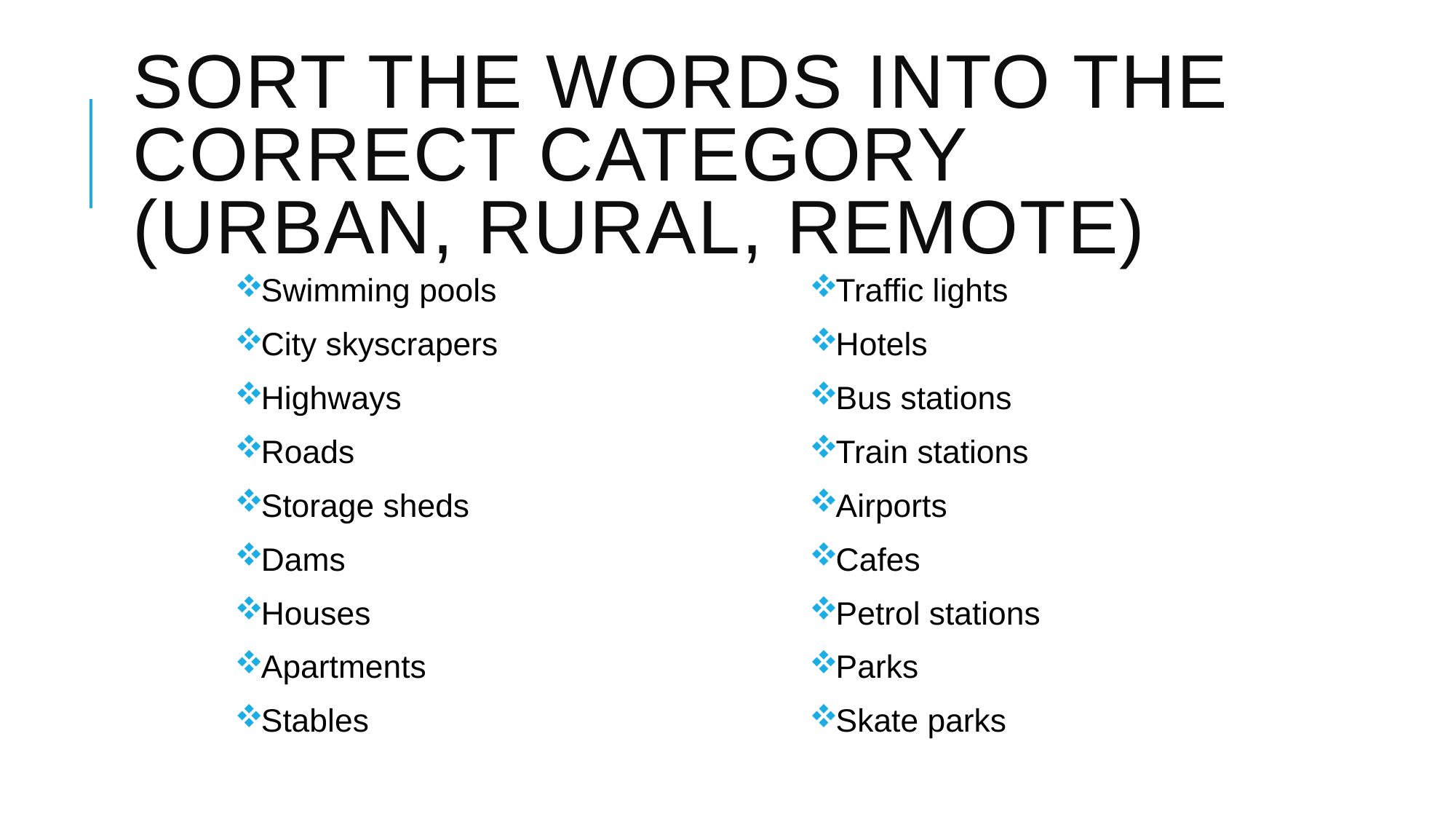

# Sort the words into the correct category (Urban, Rural, Remote)
Swimming pools
City skyscrapers
Highways
Roads
Storage sheds
Dams
Houses
Apartments
Stables
Traffic lights
Hotels
Bus stations
Train stations
Airports
Cafes
Petrol stations
Parks
Skate parks